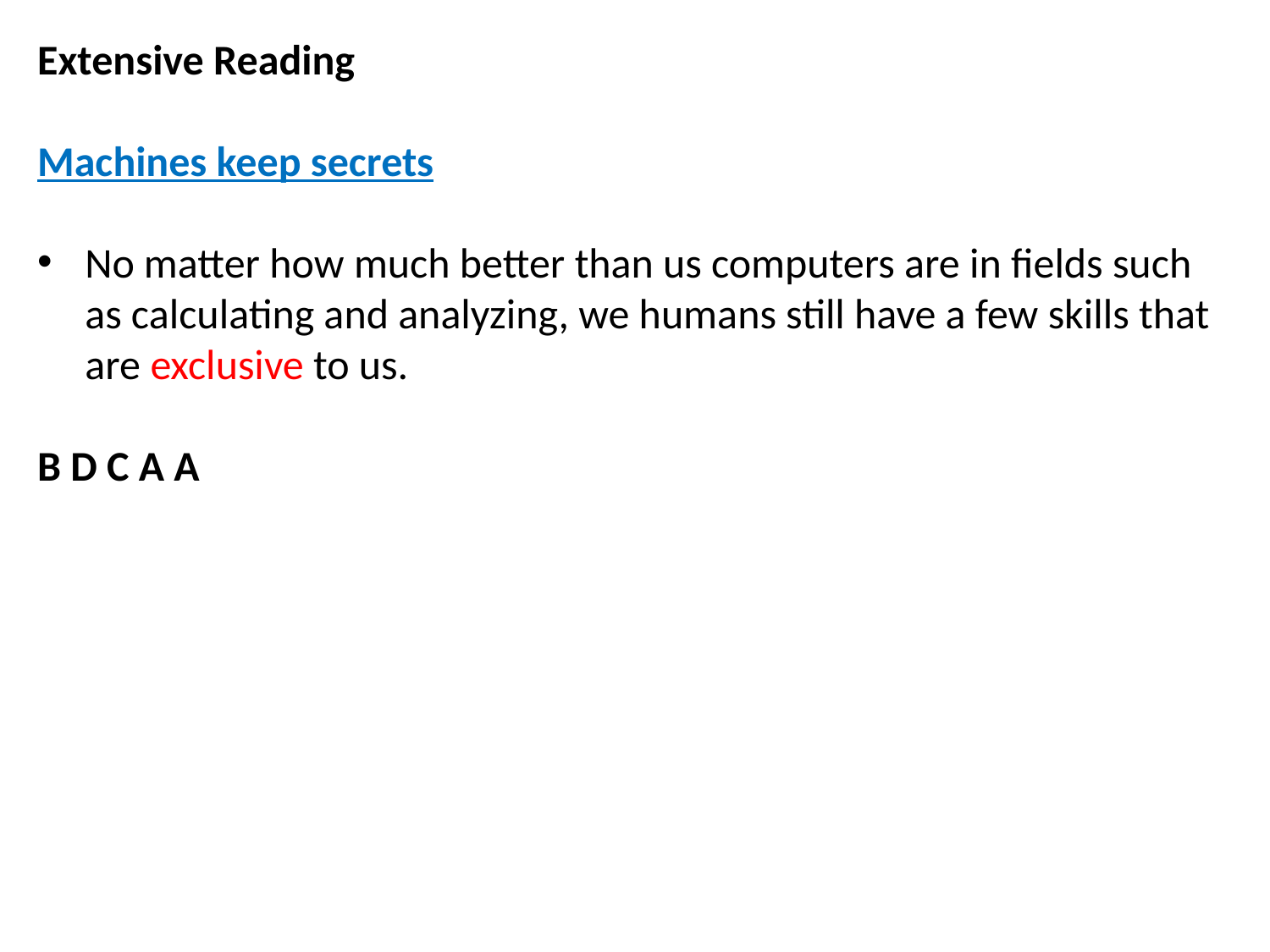

Extensive Reading

Machines keep secrets

No matter how much better than us computers are in fields such as calculating and analyzing, we humans still have a few skills that are exclusive to us.

B D C A A